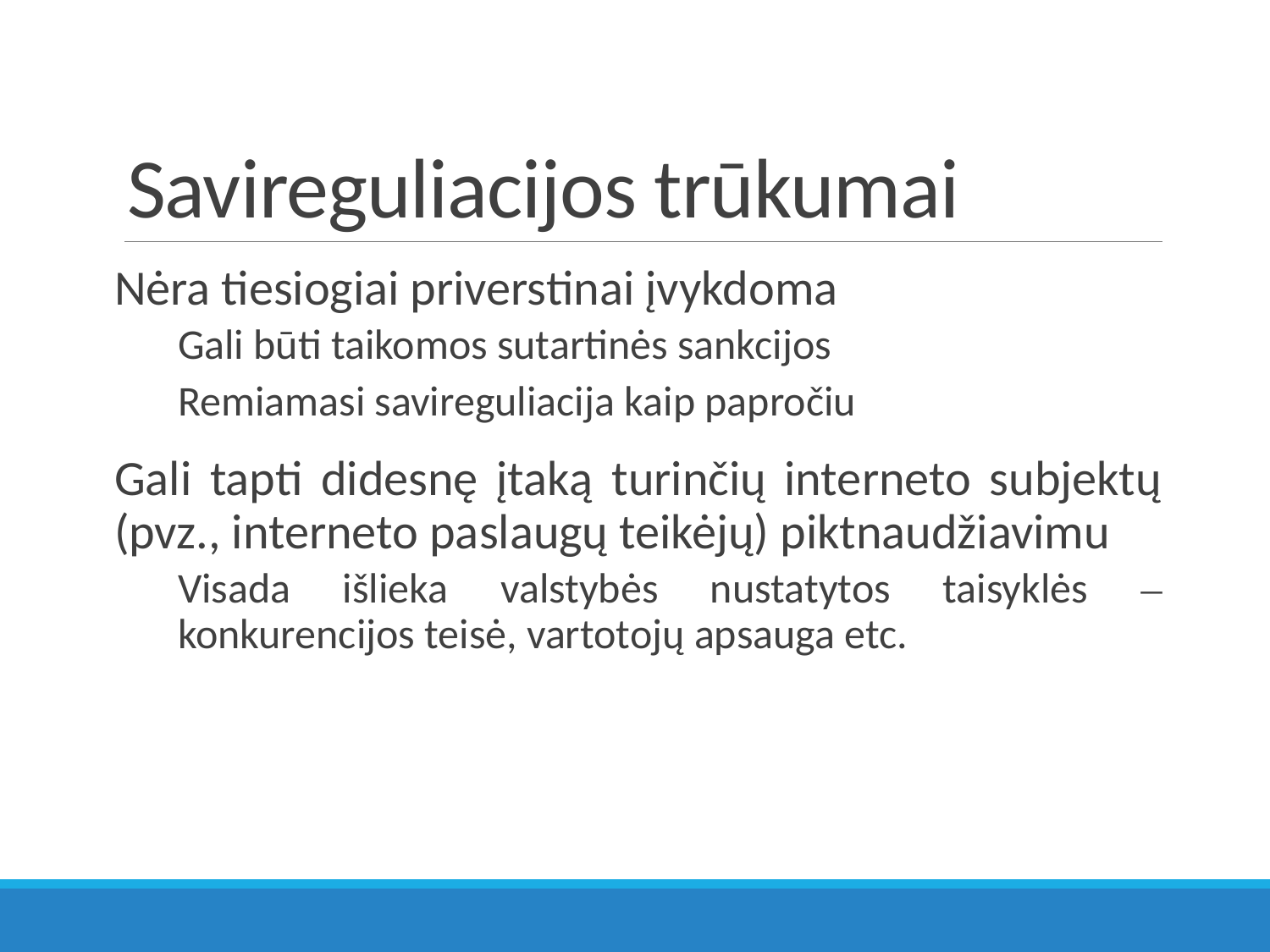

# Savireguliacijos trūkumai
Nėra tiesiogiai priverstinai įvykdoma
Gali būti taikomos sutartinės sankcijos
Remiamasi savireguliacija kaip papročiu
Gali tapti didesnę įtaką turinčių interneto subjektų (pvz., interneto paslaugų teikėjų) piktnaudžiavimu
Visada išlieka valstybės nustatytos taisyklės – konkurencijos teisė, vartotojų apsauga etc.